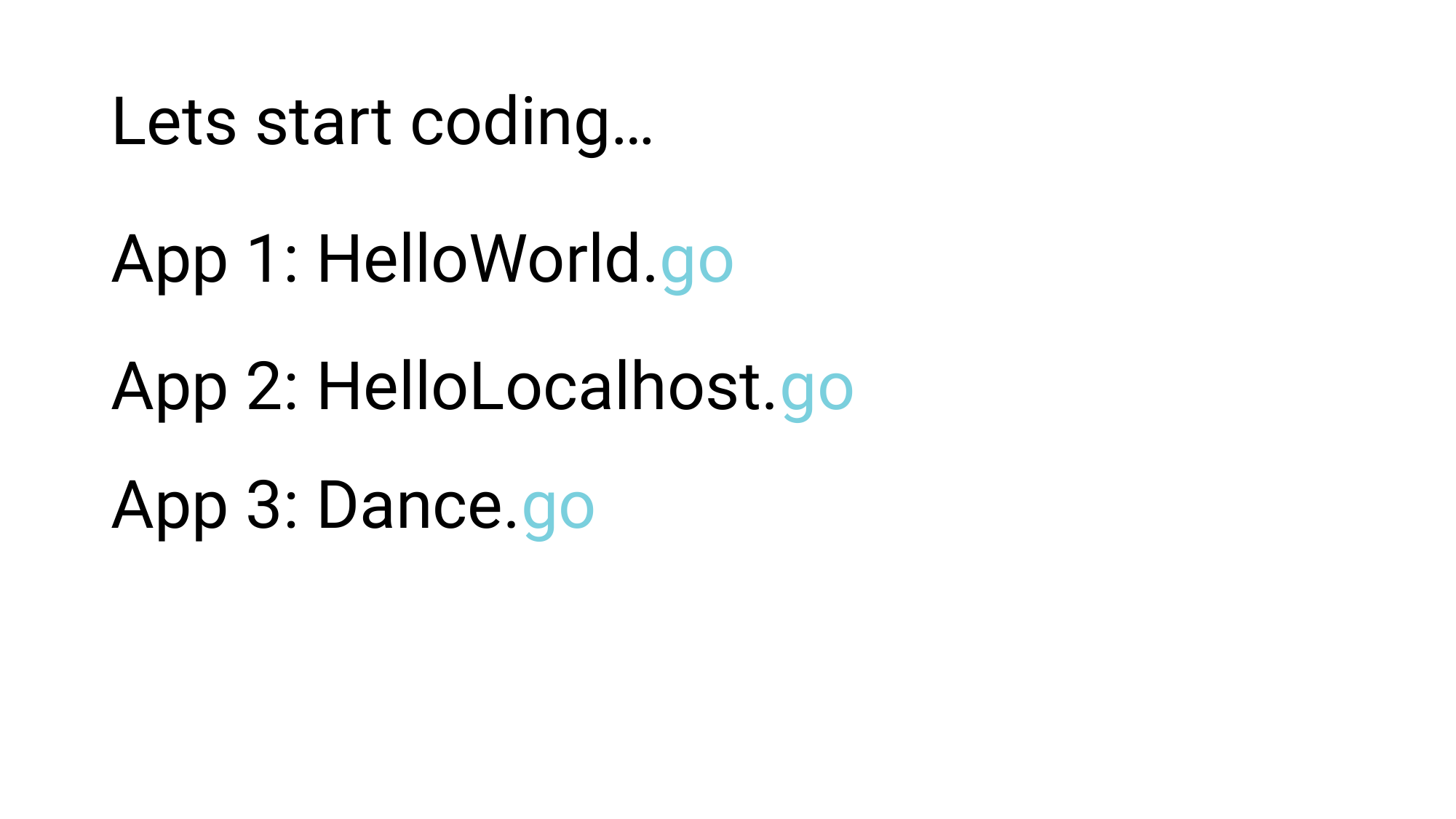

# Lets start coding…
App 1: HelloWorld.go
App 2: HelloLocalhost.go
App 3: Dance.go